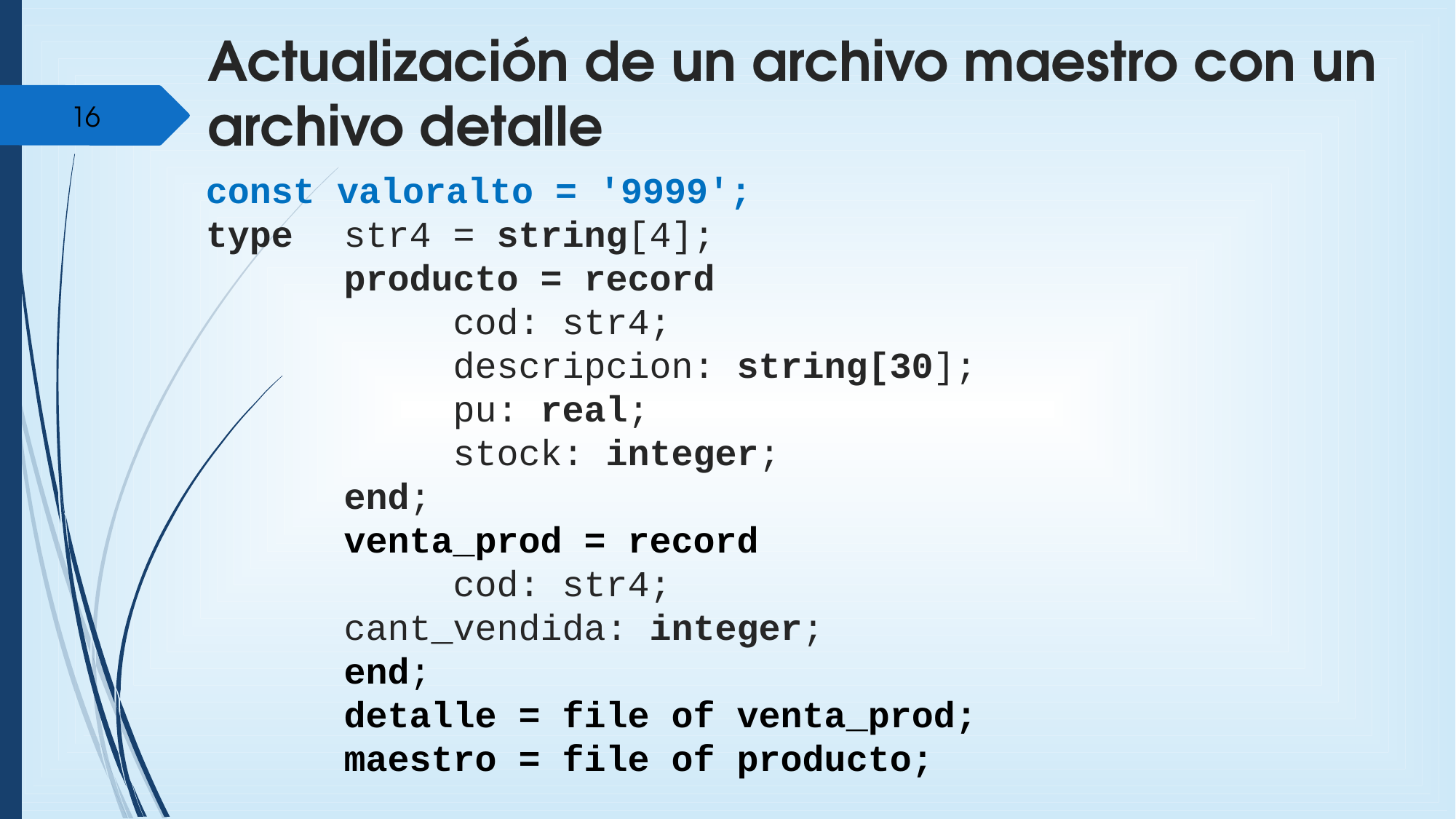

Actualización de un archivo maestro con un archivo detalle
16

const valoralto = '9999';
type	str4 = string[4];
		producto = record
			cod: str4;
			descripcion: string[30];
 		  	pu: real;
	   		stock: integer;
		end;
   	venta_prod = record
   		cod: str4;
      	cant_vendida: integer;
  	end;
		detalle = file of venta_prod;
		maestro = file of producto;